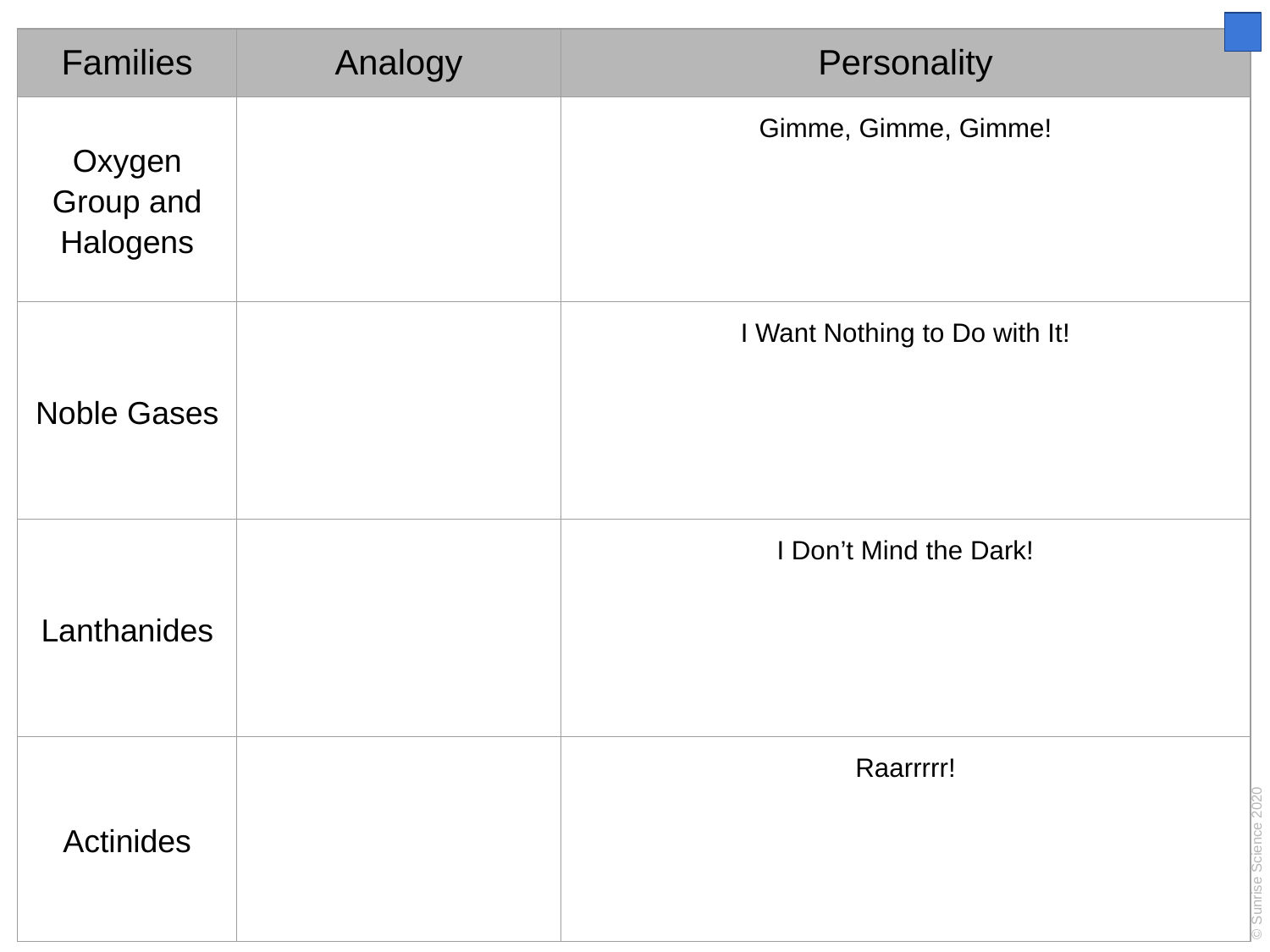

| Families | Analogy | Personality |
| --- | --- | --- |
| Oxygen Group and Halogens |  | Gimme, Gimme, Gimme! |
| Noble Gases |  | I Want Nothing to Do with It! |
| Lanthanides |  | I Don’t Mind the Dark! |
| Actinides |  | Raarrrrr! |
© Sunrise Science 2020